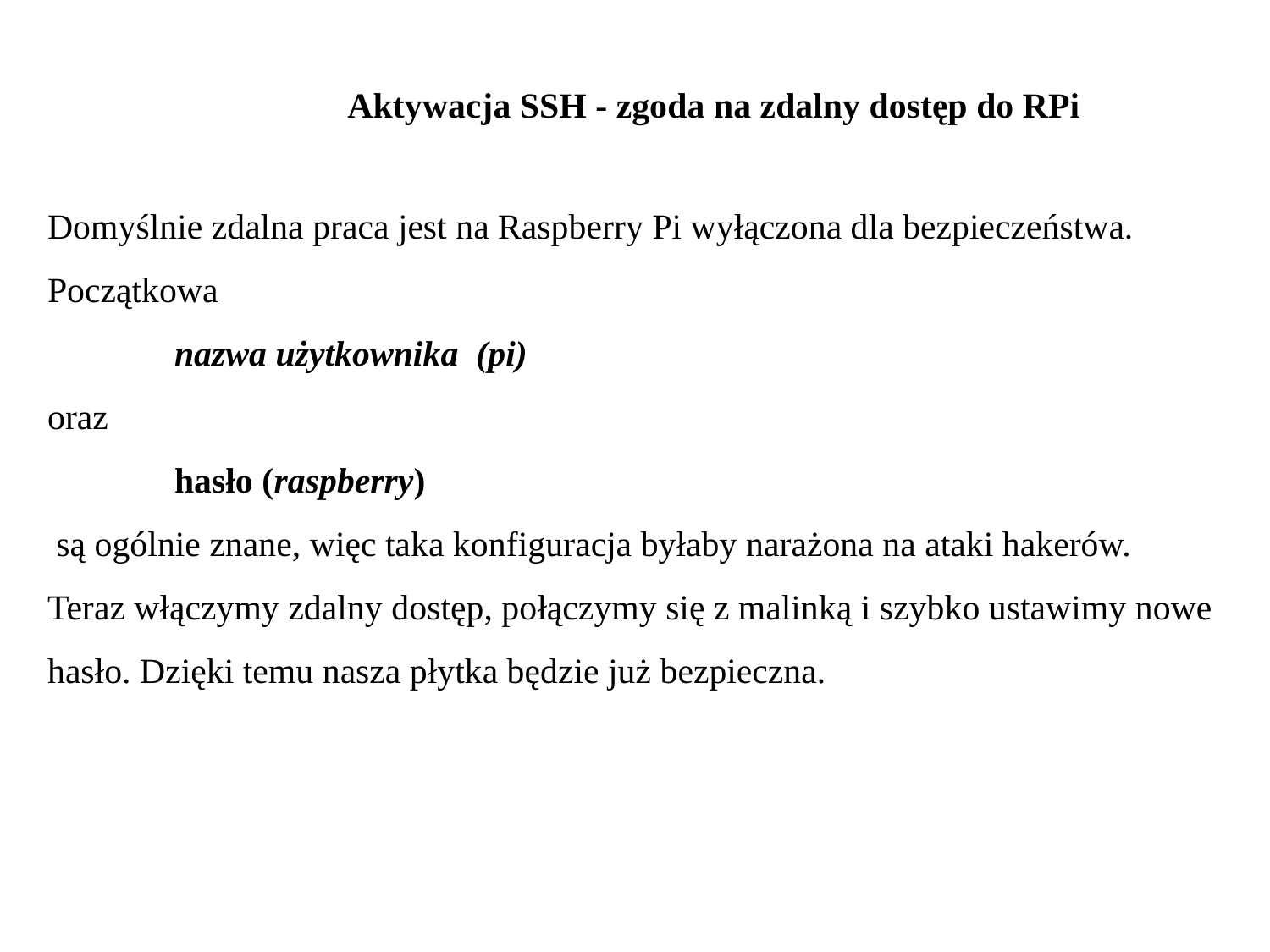

Aktywacja SSH - zgoda na zdalny dostęp do RPi
Domyślnie zdalna praca jest na Raspberry Pi wyłączona dla bezpieczeństwa.
Początkowa
	nazwa użytkownika  (pi)
oraz
	hasło (raspberry)
 są ogólnie znane, więc taka konfiguracja byłaby narażona na ataki hakerów.
Teraz włączymy zdalny dostęp, połączymy się z malinką i szybko ustawimy nowe hasło. Dzięki temu nasza płytka będzie już bezpieczna.